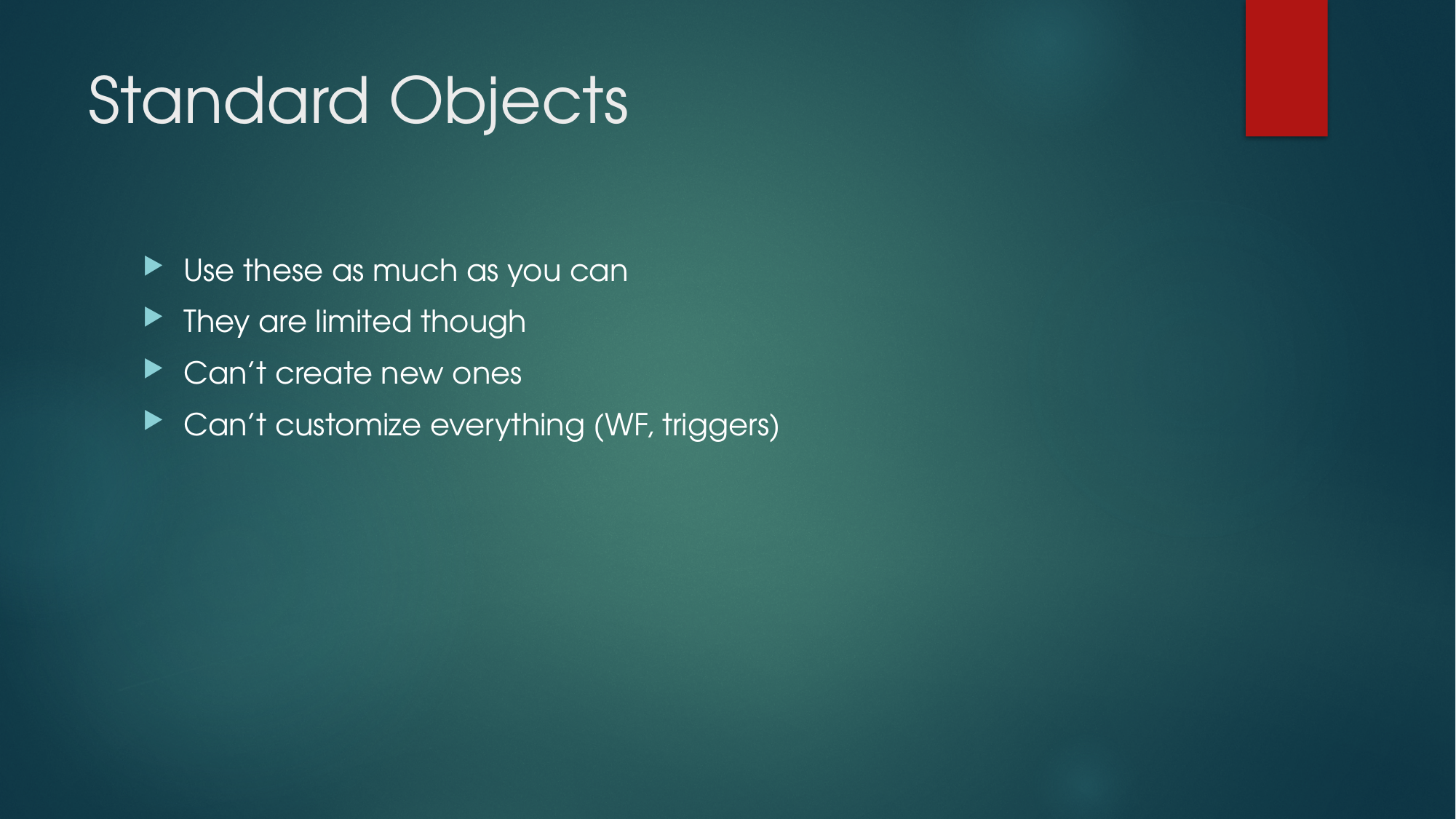

# Standard Objects
Use these as much as you can
They are limited though
Can’t create new ones
Can’t customize everything (WF, triggers)